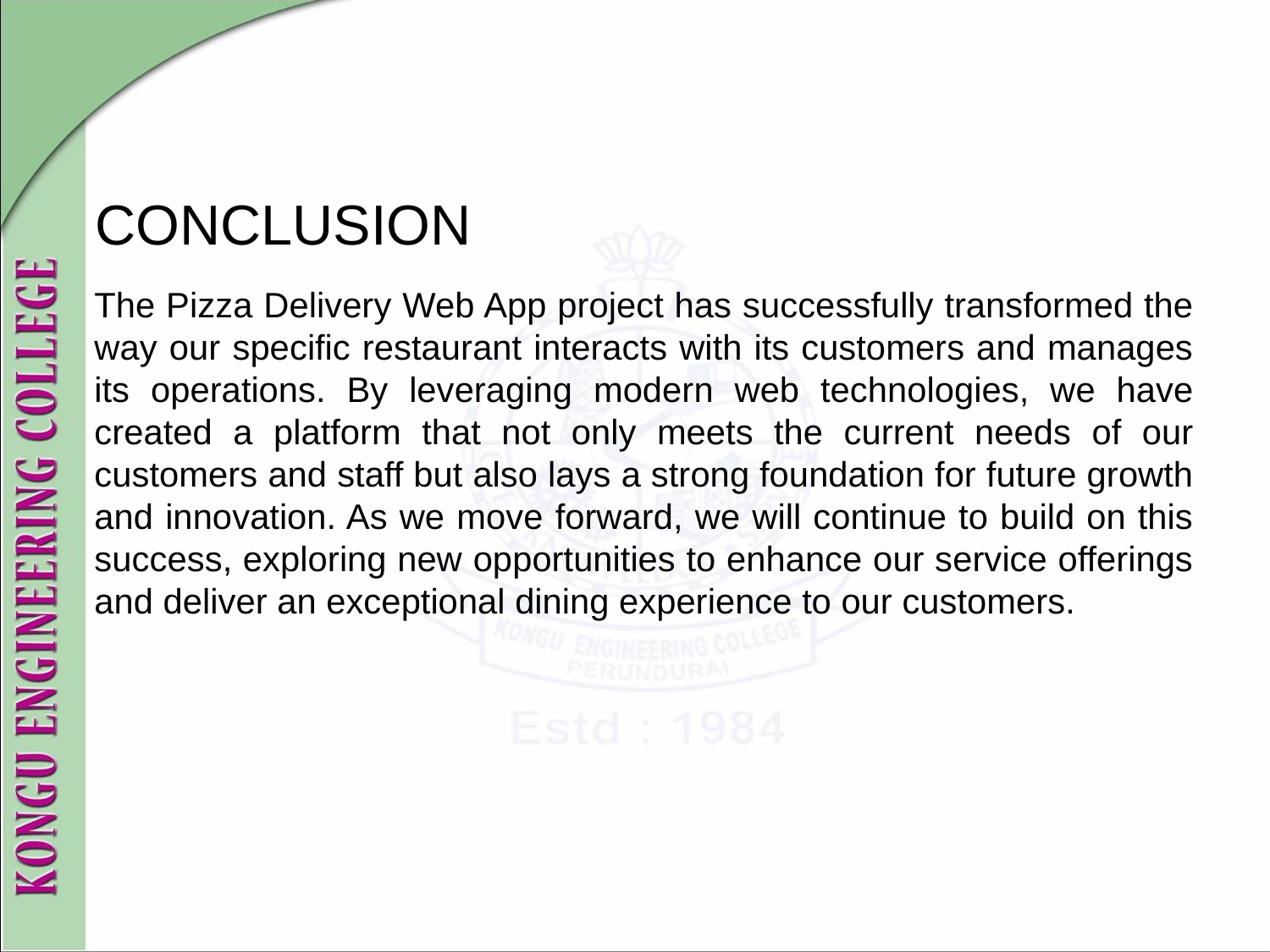

# CONCLUSION
The Pizza Delivery Web App project has successfully transformed the way our specific restaurant interacts with its customers and manages its operations. By leveraging modern web technologies, we have created a platform that not only meets the current needs of our customers and staff but also lays a strong foundation for future growth and innovation. As we move forward, we will continue to build on this success, exploring new opportunities to enhance our service offerings and deliver an exceptional dining experience to our customers.